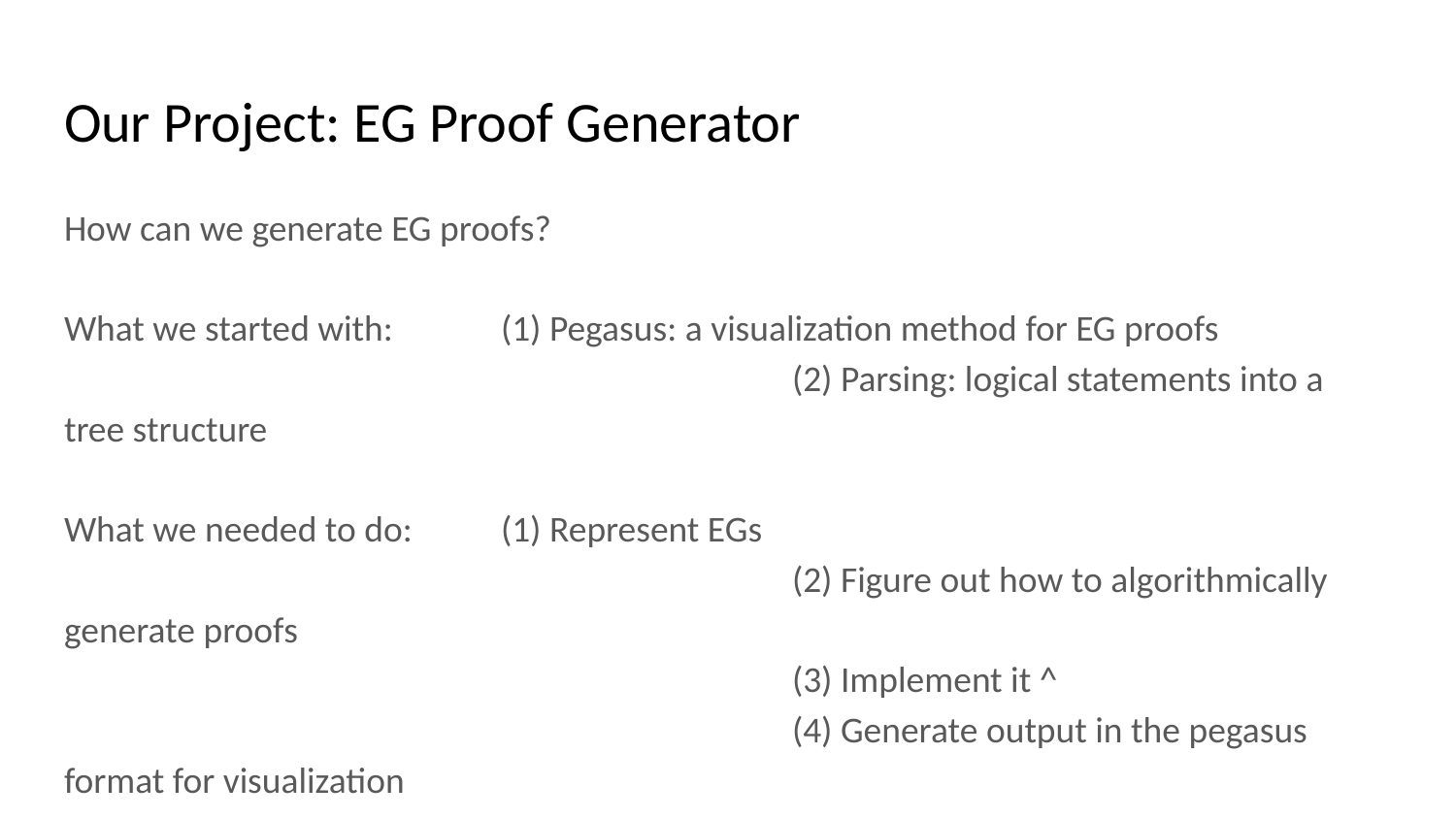

# Our Project: EG Proof Generator
How can we generate EG proofs?

What we started with: 	(1) Pegasus: a visualization method for EG proofs
					(2) Parsing: logical statements into a tree structure

What we needed to do:	(1) Represent EGs
					(2) Figure out how to algorithmically generate proofs
					(3) Implement it ^
					(4) Generate output in the pegasus format for visualization